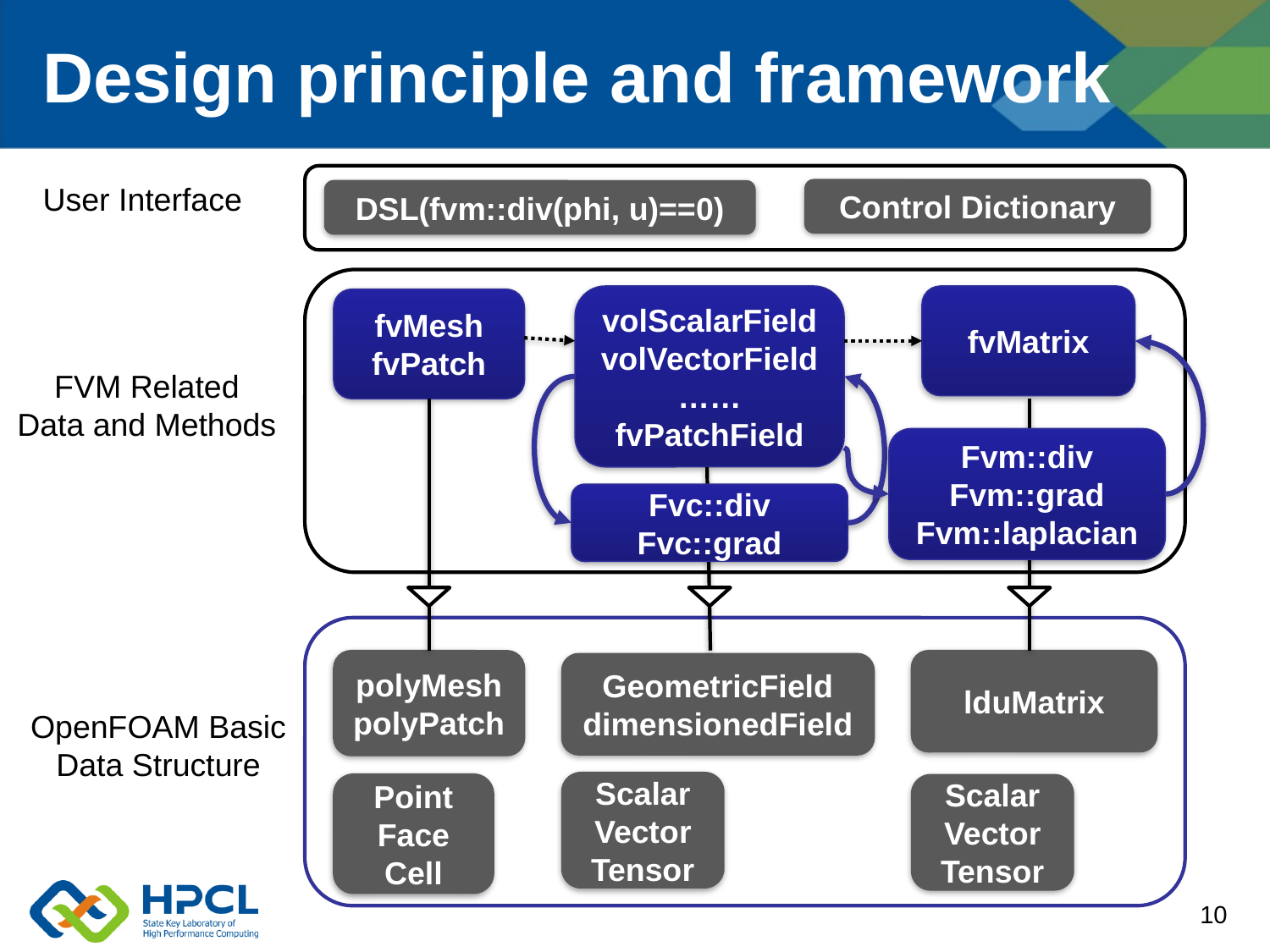

# Design principle and framework

User Interface
Control Dictionary
DSL(fvm::div(phi, u)==0)

volScalarField
volVectorField
……
fvPatchField
fvMatrix
fvMesh
fvPatch
FVM Related
Data and Methods
Fvm::div
Fvm::grad
Fvm::laplacian
Fvc::div
Fvc::grad

polyMesh
polyPatch
lduMatrix
GeometricField
dimensionedField
OpenFOAM Basic
Data Structure
Scalar
Vector
Tensor
Point
Face
Cell
Scalar
Vector
Tensor
10